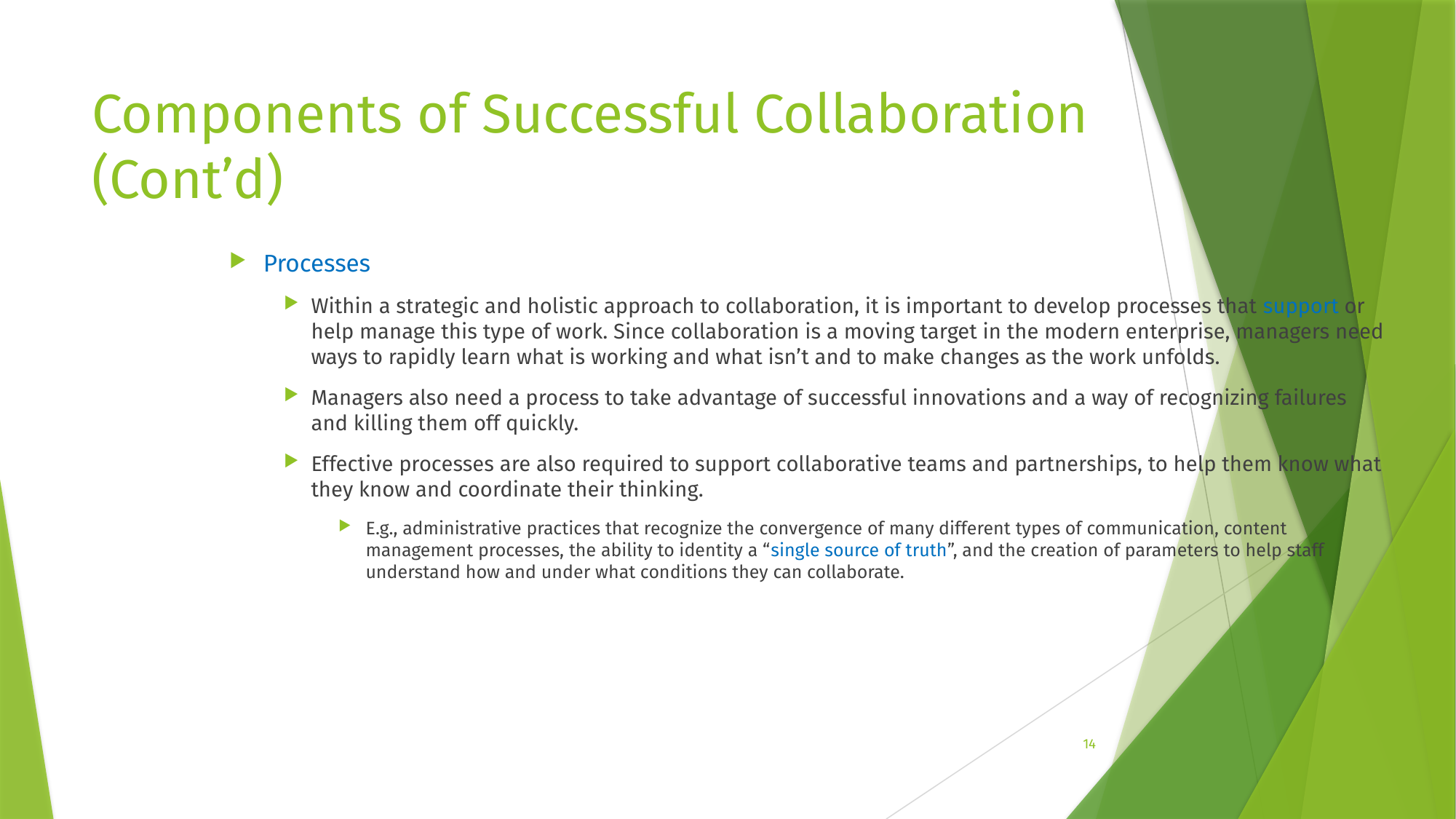

# Components of Successful Collaboration (Cont’d)
Processes
Within a strategic and holistic approach to collaboration, it is important to develop processes that support or help manage this type of work. Since collaboration is a moving target in the modern enterprise, managers need ways to rapidly learn what is working and what isn’t and to make changes as the work unfolds.
Managers also need a process to take advantage of successful innovations and a way of recognizing failures and killing them off quickly.
Effective processes are also required to support collaborative teams and partnerships, to help them know what they know and coordinate their thinking.
E.g., administrative practices that recognize the convergence of many different types of communication, content management processes, the ability to identity a “single source of truth”, and the creation of parameters to help staff understand how and under what conditions they can collaborate.

14